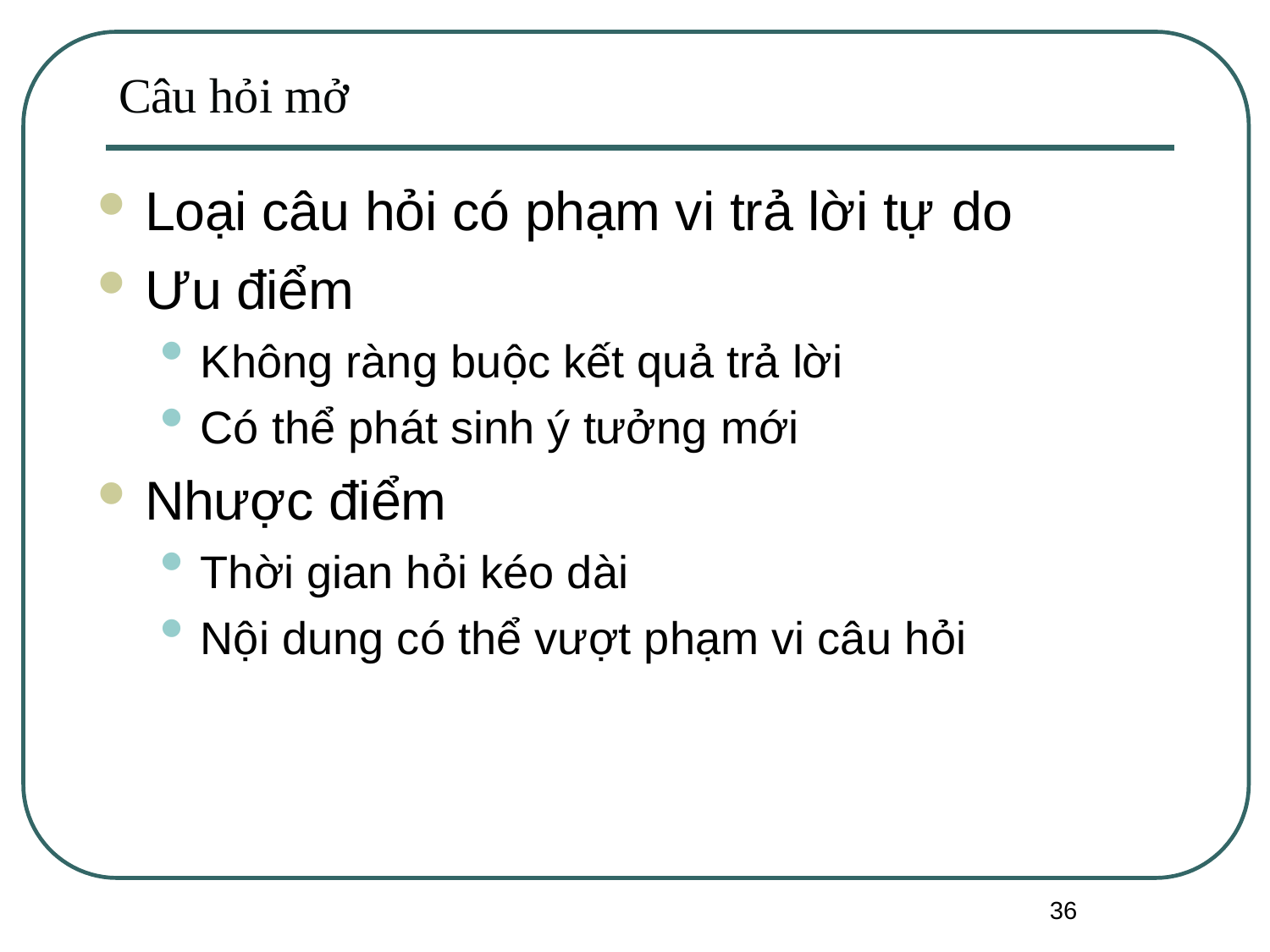

Câu hỏi mở

Loại câu hỏi có phạm vi trả lời tự do
Ưu điểm
Không ràng buộc kết quả trả lời
Có thể phát sinh ý tưởng mới
Nhược điểm
Thời gian hỏi kéo dài
Nội dung có thể vượt phạm vi câu hỏi
36